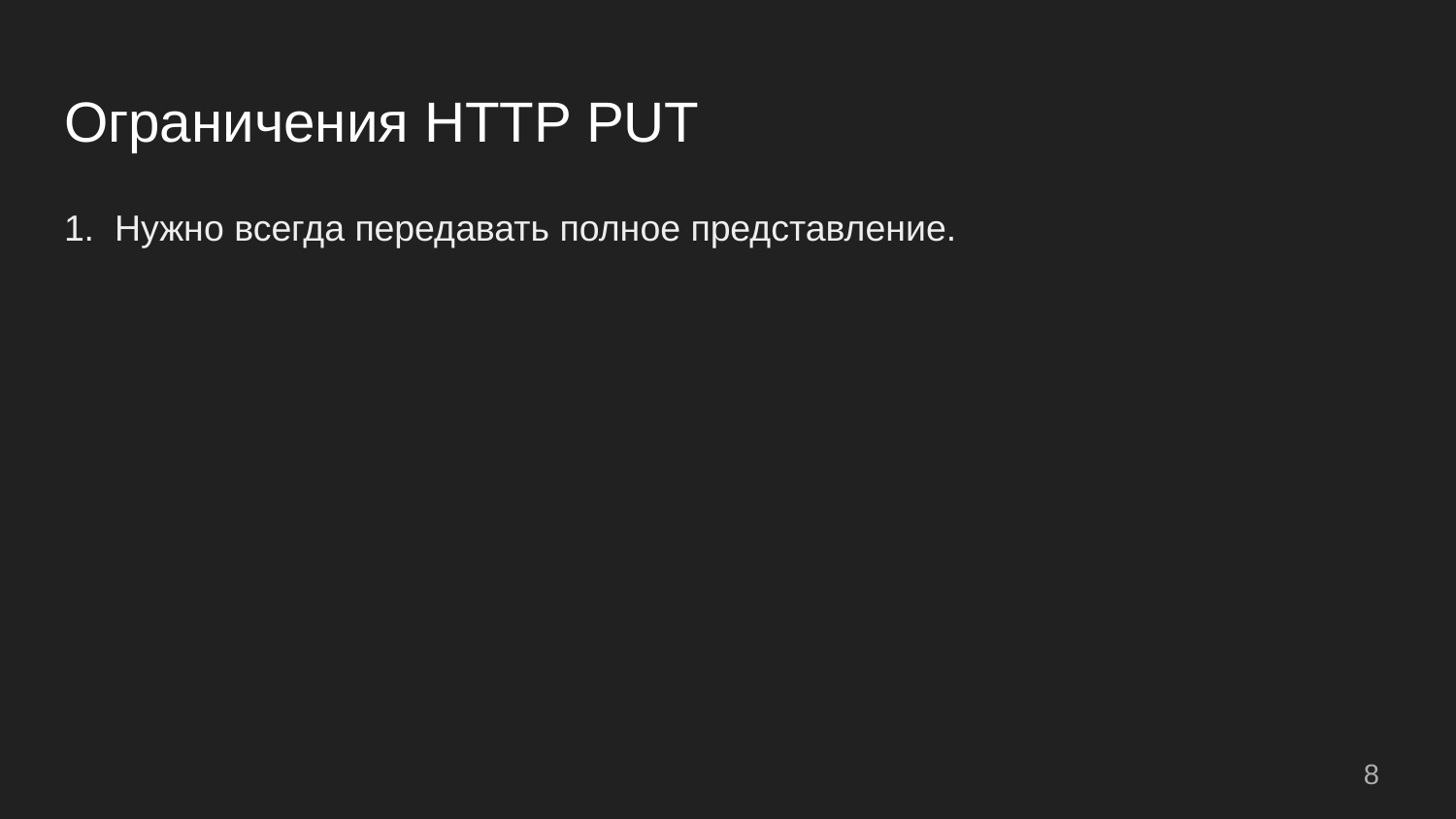

# Ограничения HTTP PUT
1.  Нужно всегда передавать полное представление.

8